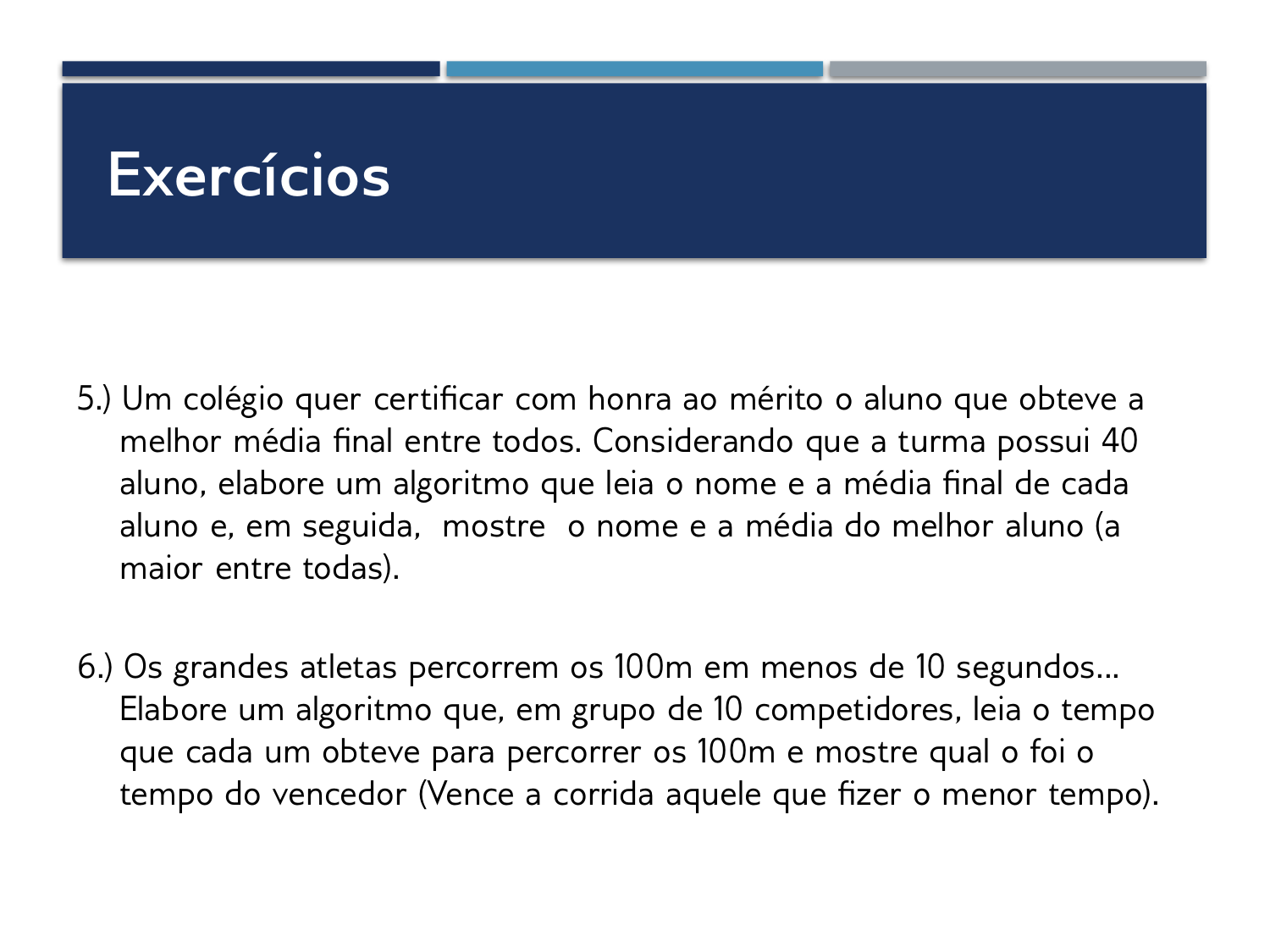

Exercícios
5.) Um colégio quer certificar com honra ao mérito o aluno que obteve a melhor média final entre todos. Considerando que a turma possui 40 aluno, elabore um algoritmo que leia o nome e a média final de cada aluno e, em seguida,  mostre  o nome e a média do melhor aluno (a maior entre todas).

6.) Os grandes atletas percorrem os 100m em menos de 10 segundos... Elabore um algoritmo que, em grupo de 10 competidores, leia o tempo que cada um obteve para percorrer os 100m e mostre qual o foi o tempo do vencedor (Vence a corrida aquele que fizer o menor tempo).